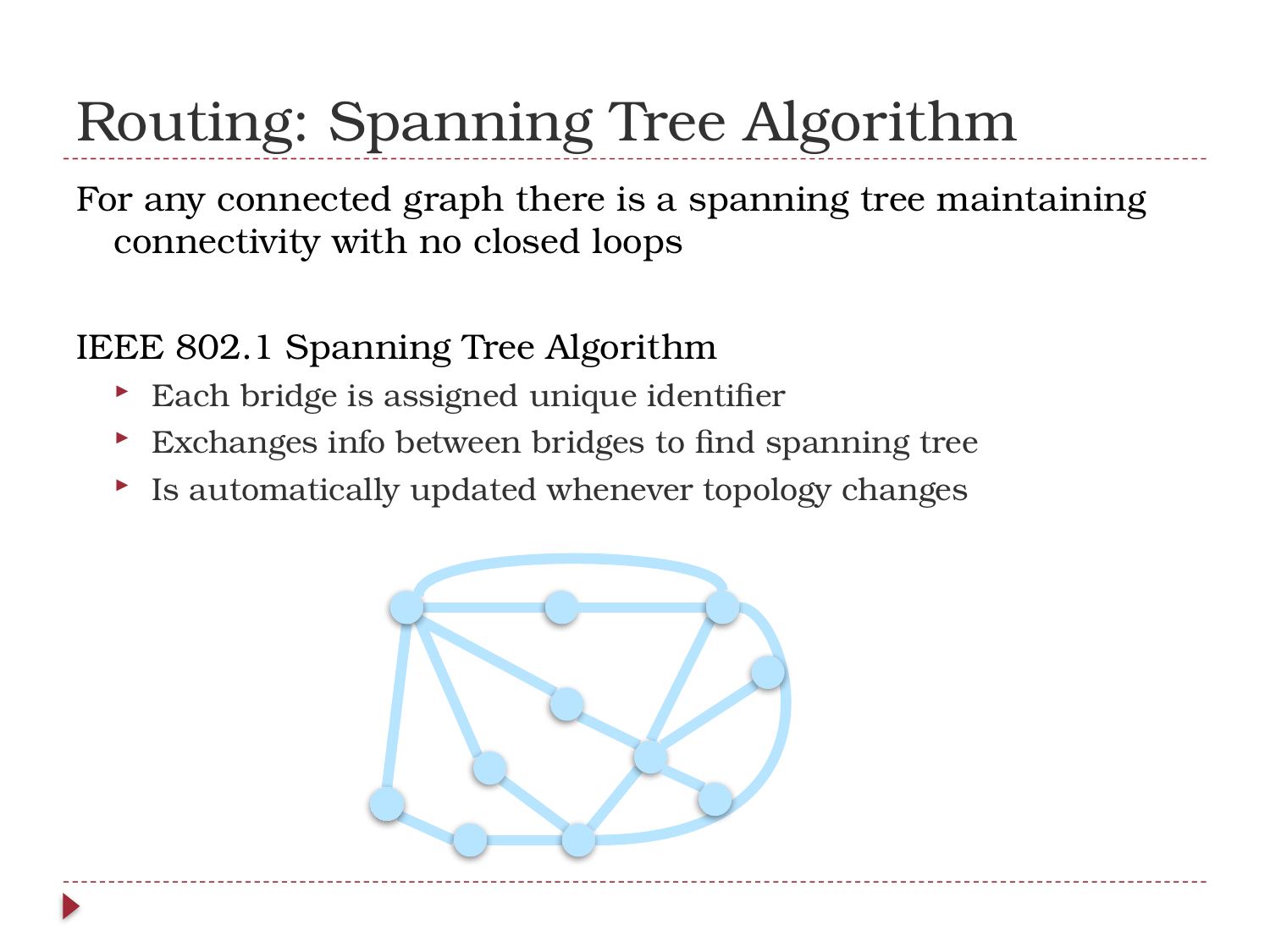

# Routing: Spanning Tree Algorithm
For any connected graph there is a spanning tree maintaining connectivity with no closed loops

IEEE 802.1 Spanning Tree Algorithm
Each bridge is assigned unique identifier
Exchanges info between bridges to find spanning tree
Is automatically updated whenever topology changes